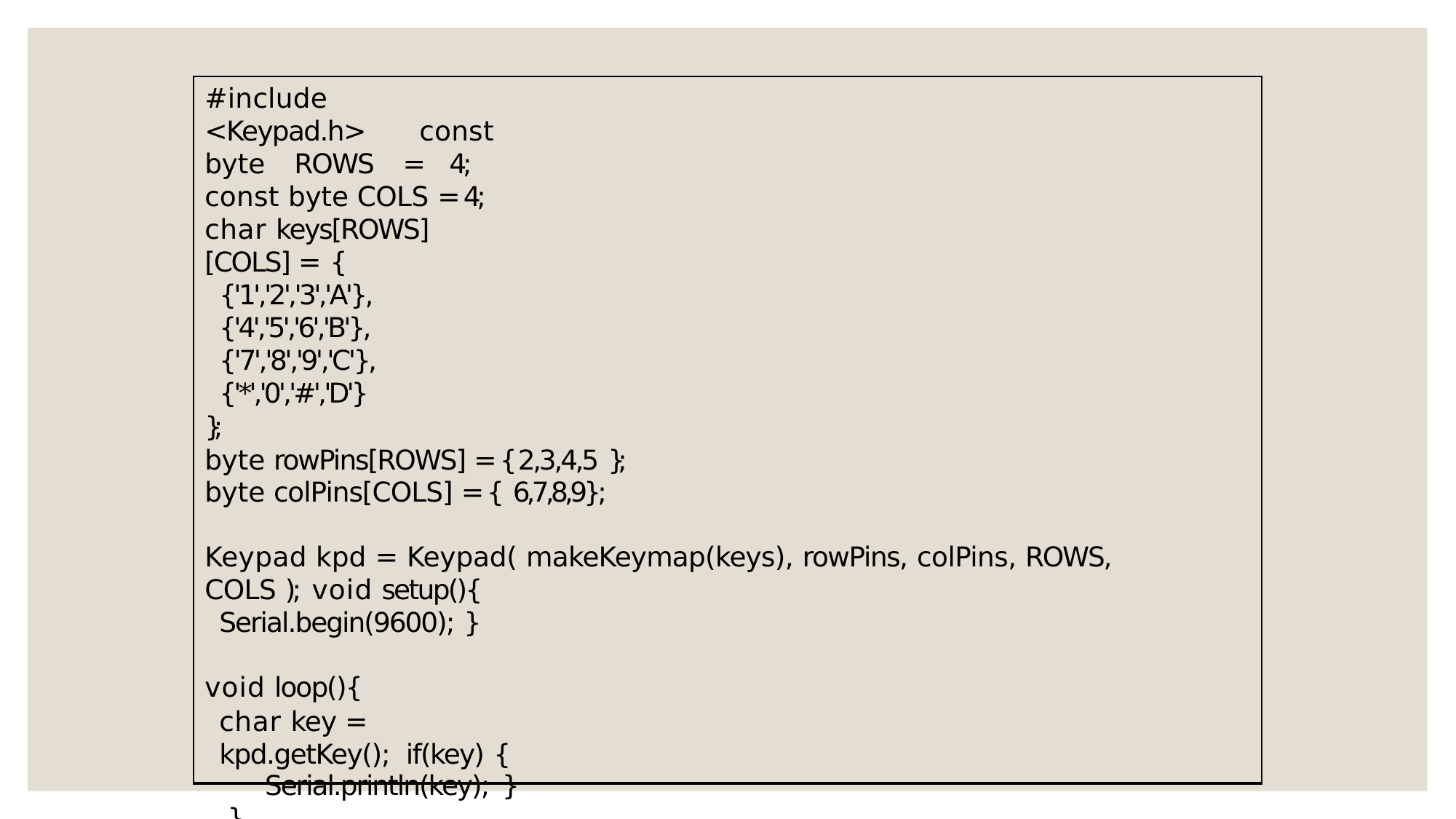

#include <Keypad.h>  const byte ROWS = 4;  const byte COLS = 4;
char keys[ROWS][COLS] = {
{'1','2','3','A'},
{'4','5','6','B'},
{'7','8','9','C'},
{'*','0','#','D'}
};
byte rowPins[ROWS] = { 2,3,4,5 };  byte colPins[COLS] = { 6,7,8,9};

Keypad kpd = Keypad( makeKeymap(keys), rowPins, colPins, ROWS, COLS );  void setup(){
Serial.begin(9600); }

void loop(){
char key = kpd.getKey();  if(key) {
Serial.println(key); }
}